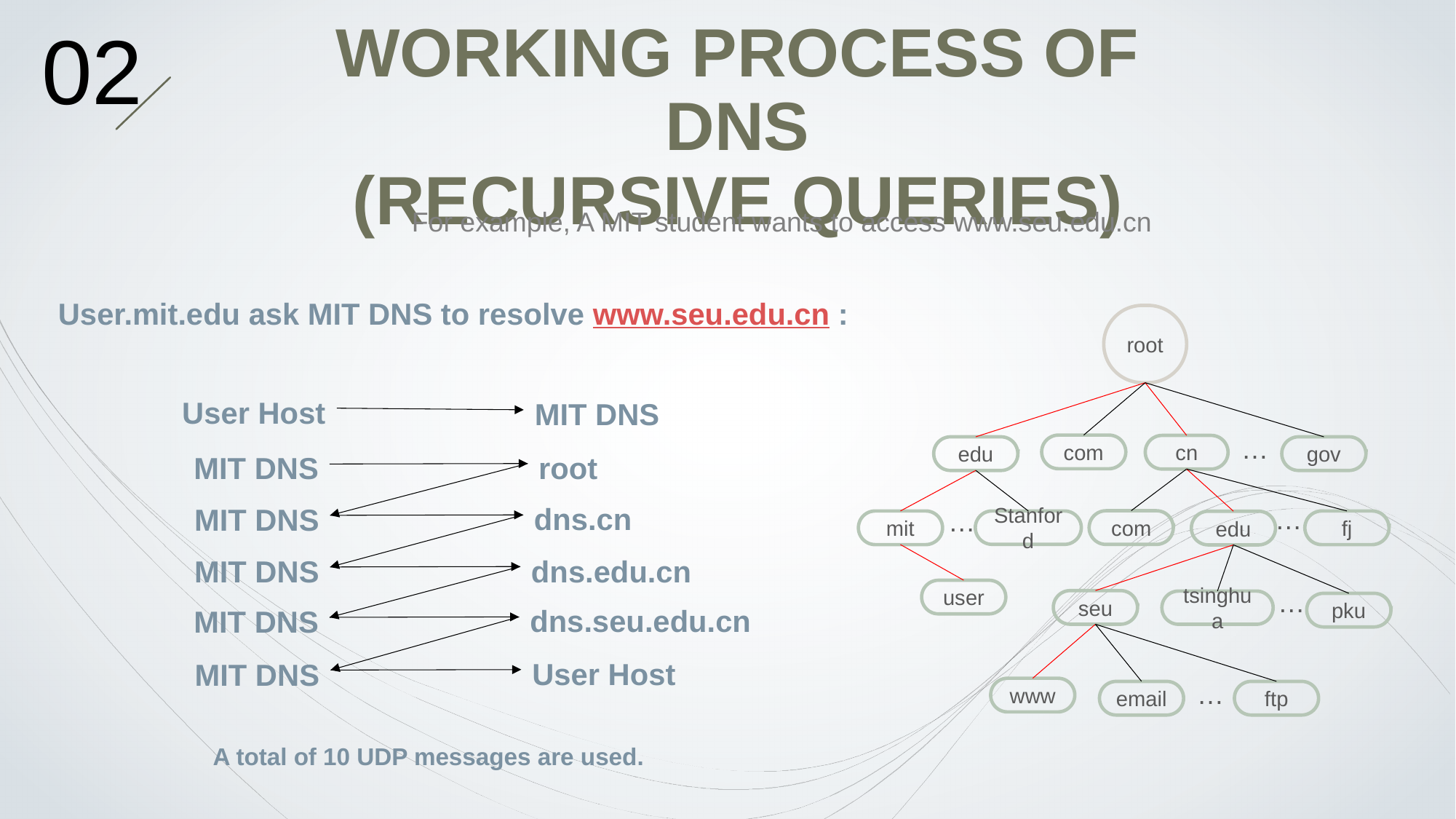

02
# Working process of DNS (recursive queries)
For example, A MIT student wants to access www.seu.edu.cn
User.mit.edu ask MIT DNS to resolve www.seu.edu.cn :
root
…
com
cn
edu
gov
…
…
com
mit
Stanford
fj
edu
…
seu
tsinghua
pku
…
www
email
ftp
user
User Host
MIT DNS
root
MIT DNS
dns.cn
MIT DNS
dns.edu.cn
MIT DNS
dns.seu.edu.cn
MIT DNS
User Host
MIT DNS
A total of 10 UDP messages are used.